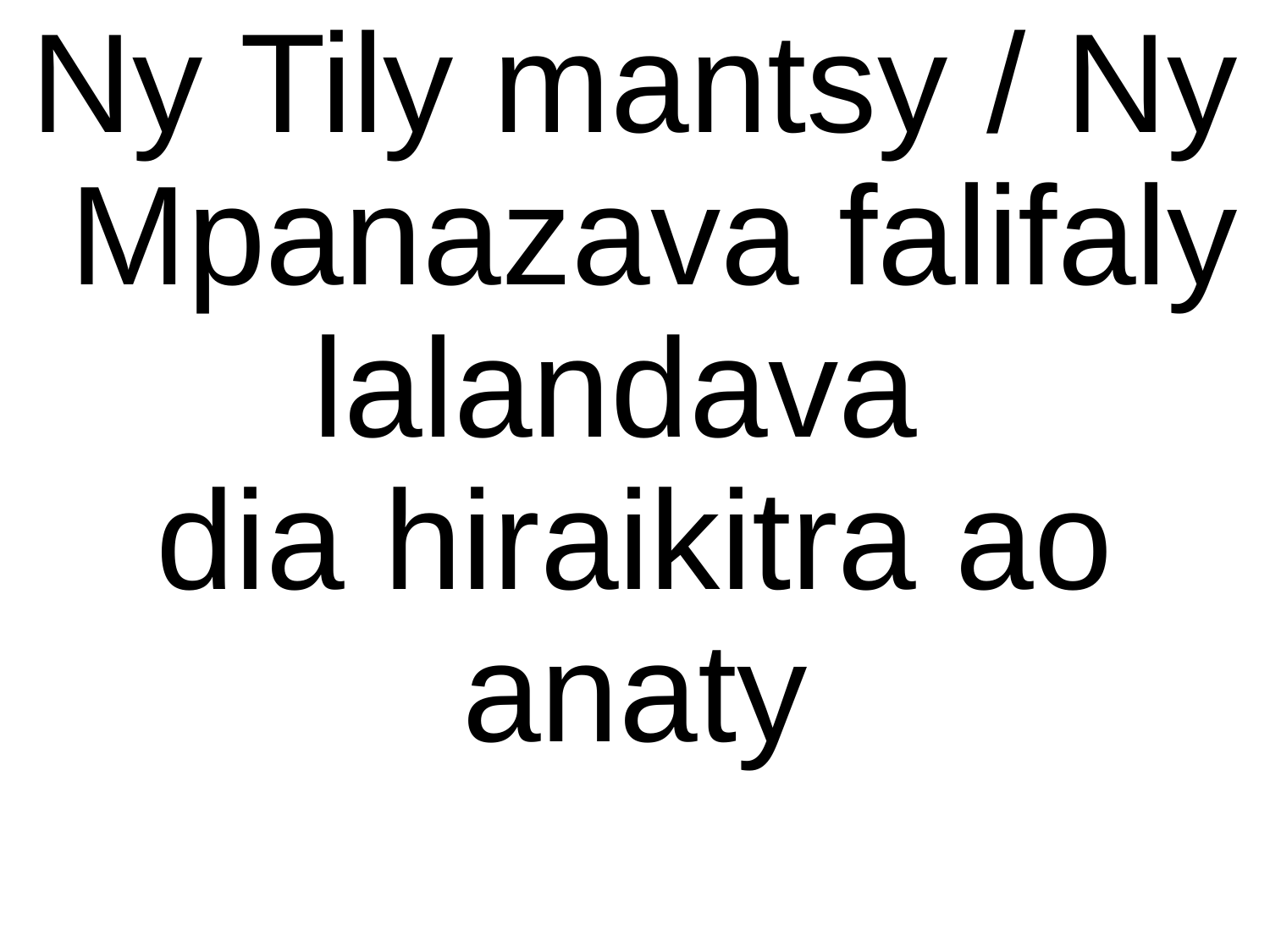

Ny Tily mantsy / Ny  Mpanazava falifaly lalandava
dia hiraikitra ao anaty